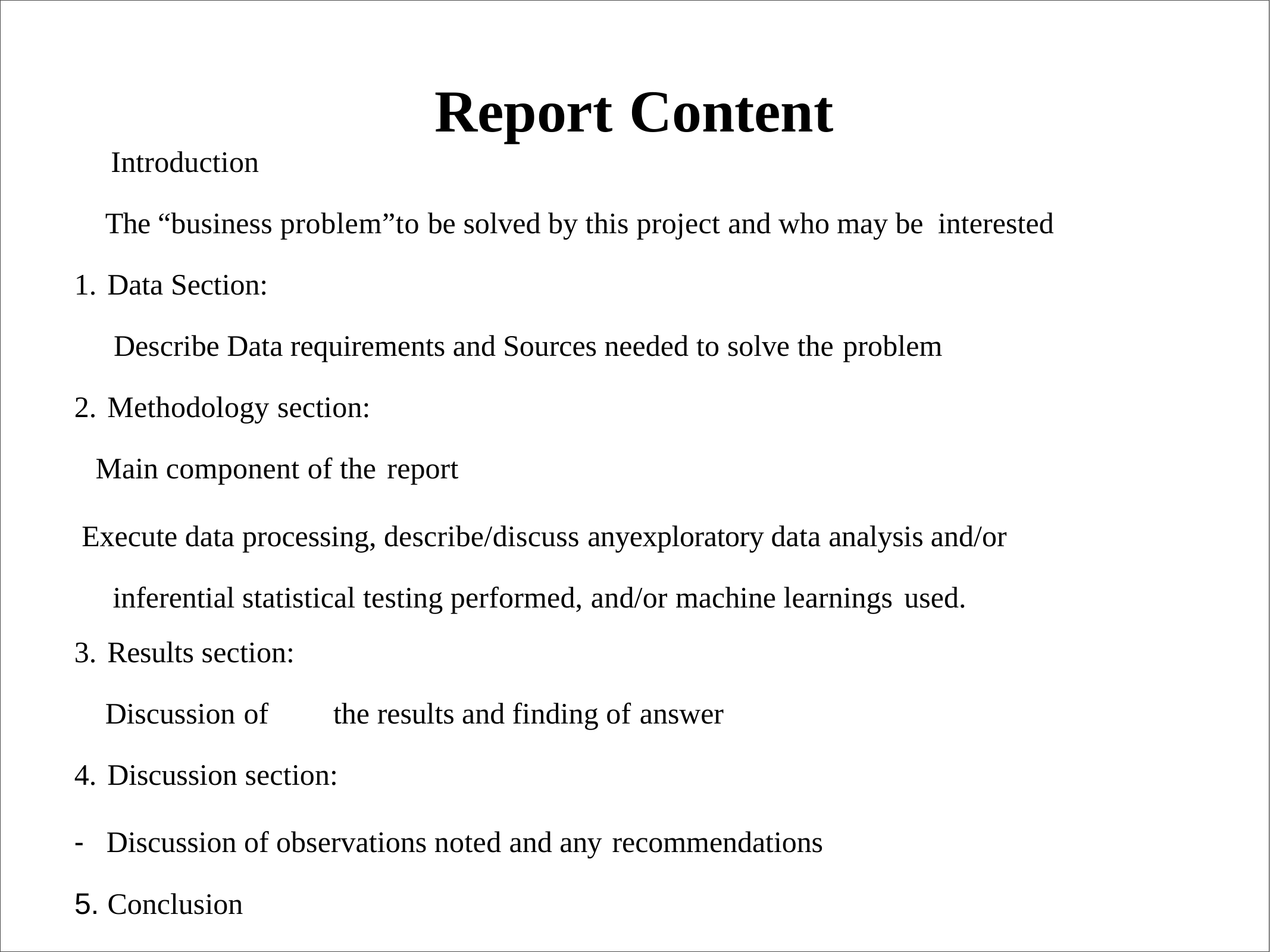

# Report	Content
Introduction
The “business problem”to be solved by this project and who may be interested
Data Section:
Describe Data requirements and Sources needed to solve the problem
Methodology section:
Main component of the report
Execute data processing, describe/discuss anyexploratory data analysis and/or  inferential statistical testing performed, and/or machine learnings used.
Results section:
Discussion of	the results and finding of answer
Discussion section:

⁃	Discussion of observations noted and any recommendations
5. Conclusion